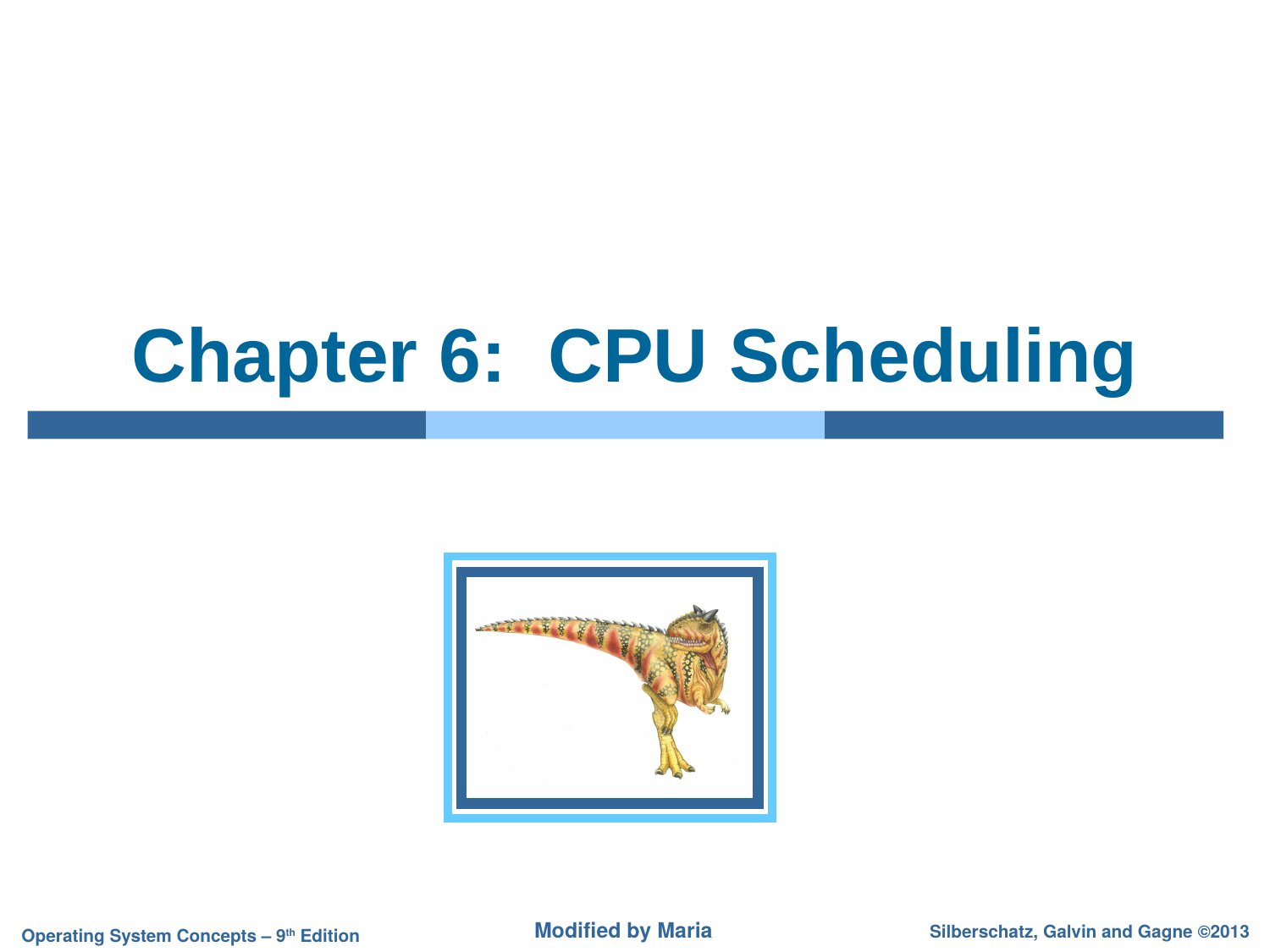

# Chapter 6:  CPU Scheduling
Modified by Maria